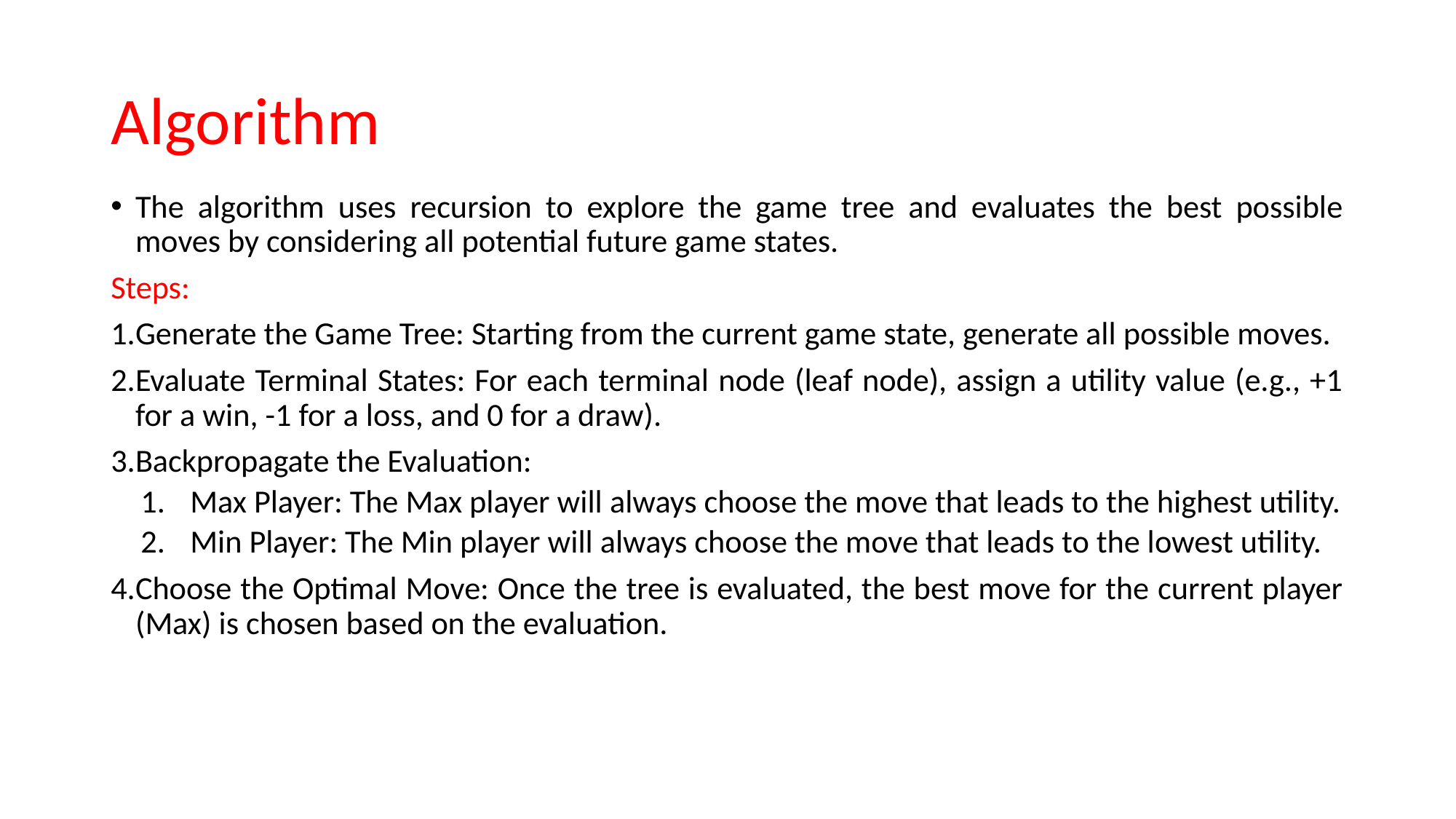

# Algorithm
The algorithm uses recursion to explore the game tree and evaluates the best possible moves by considering all potential future game states.
Steps:
Generate the Game Tree: Starting from the current game state, generate all possible moves.
Evaluate Terminal States: For each terminal node (leaf node), assign a utility value (e.g., +1 for a win, -1 for a loss, and 0 for a draw).
Backpropagate the Evaluation:
Max Player: The Max player will always choose the move that leads to the highest utility.
Min Player: The Min player will always choose the move that leads to the lowest utility.
Choose the Optimal Move: Once the tree is evaluated, the best move for the current player (Max) is chosen based on the evaluation.